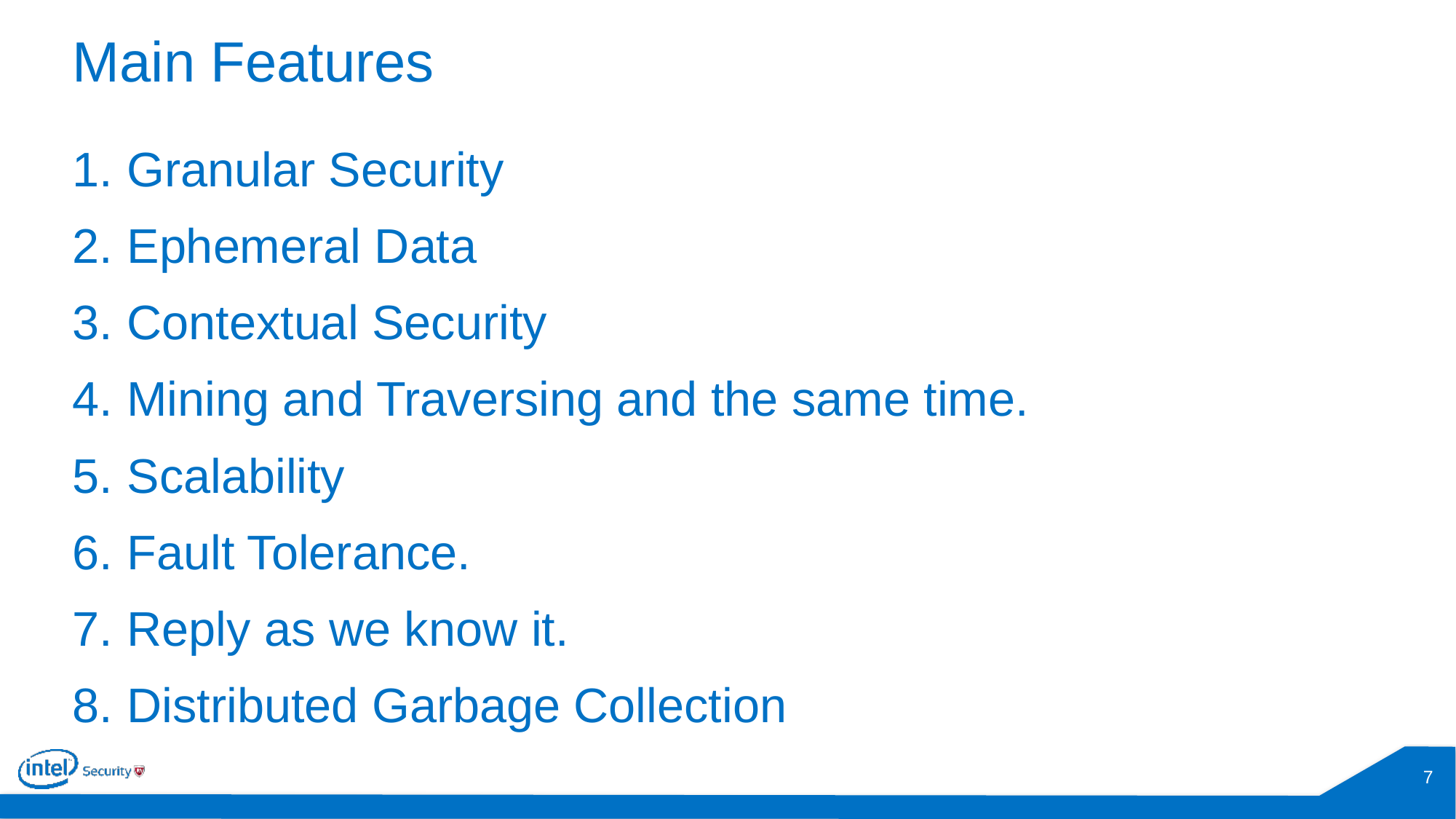

# Main Features
Granular Security
Ephemeral Data
Contextual Security
Mining and Traversing and the same time.
Scalability
Fault Tolerance.
Reply as we know it.
Distributed Garbage Collection
7